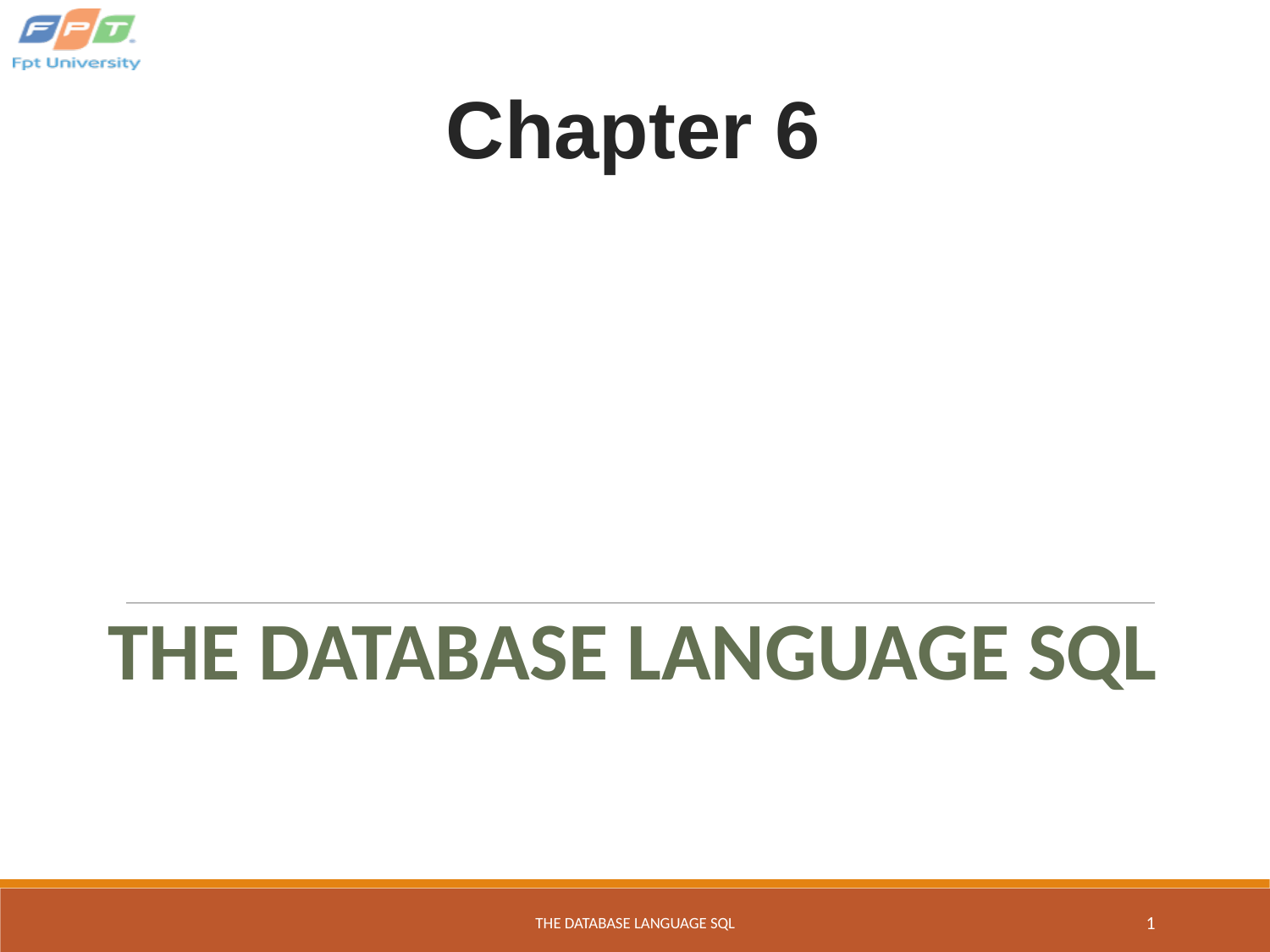

# Chapter 6
THE DATABASE LANGUAGE SQL
THE DATABASE LANGUAGE SQL
1